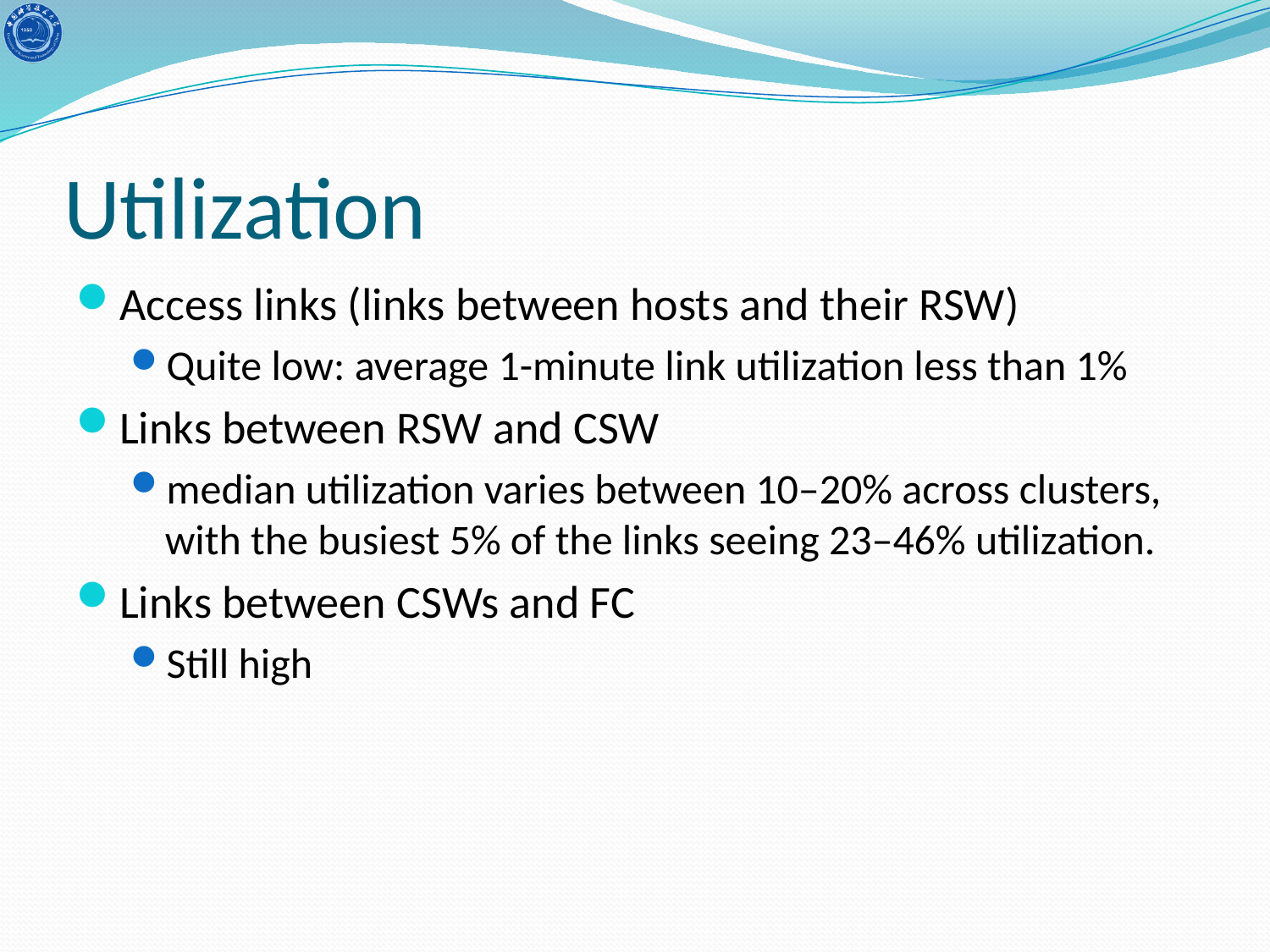

# Utilization
Access links (links between hosts and their RSW)
Quite low: average 1-minute link utilization less than 1%
Links between RSW and CSW
median utilization varies between 10–20% across clusters, with the busiest 5% of the links seeing 23–46% utilization.
Links between CSWs and FC
Still high